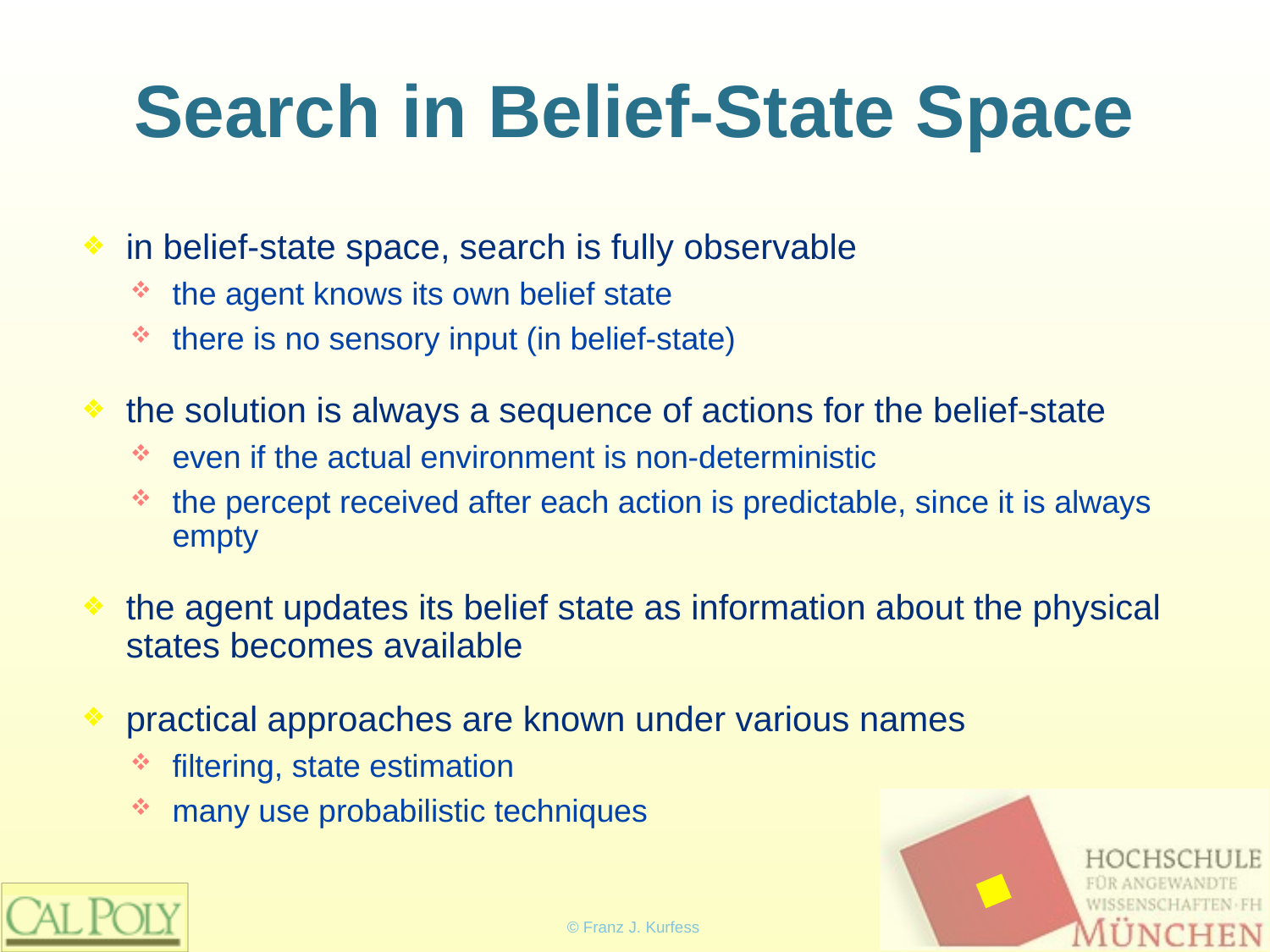

# Search in Belief-State Space
in belief-state space, search is fully observable
the agent knows its own belief state
there is no sensory input (in belief-state)
the solution is always a sequence of actions for the belief-state
even if the actual environment is non-deterministic
the percept received after each action is predictable, since it is always empty
the agent updates its belief state as information about the physical states becomes available
practical approaches are known under various names
filtering, state estimation
many use probabilistic techniques
93